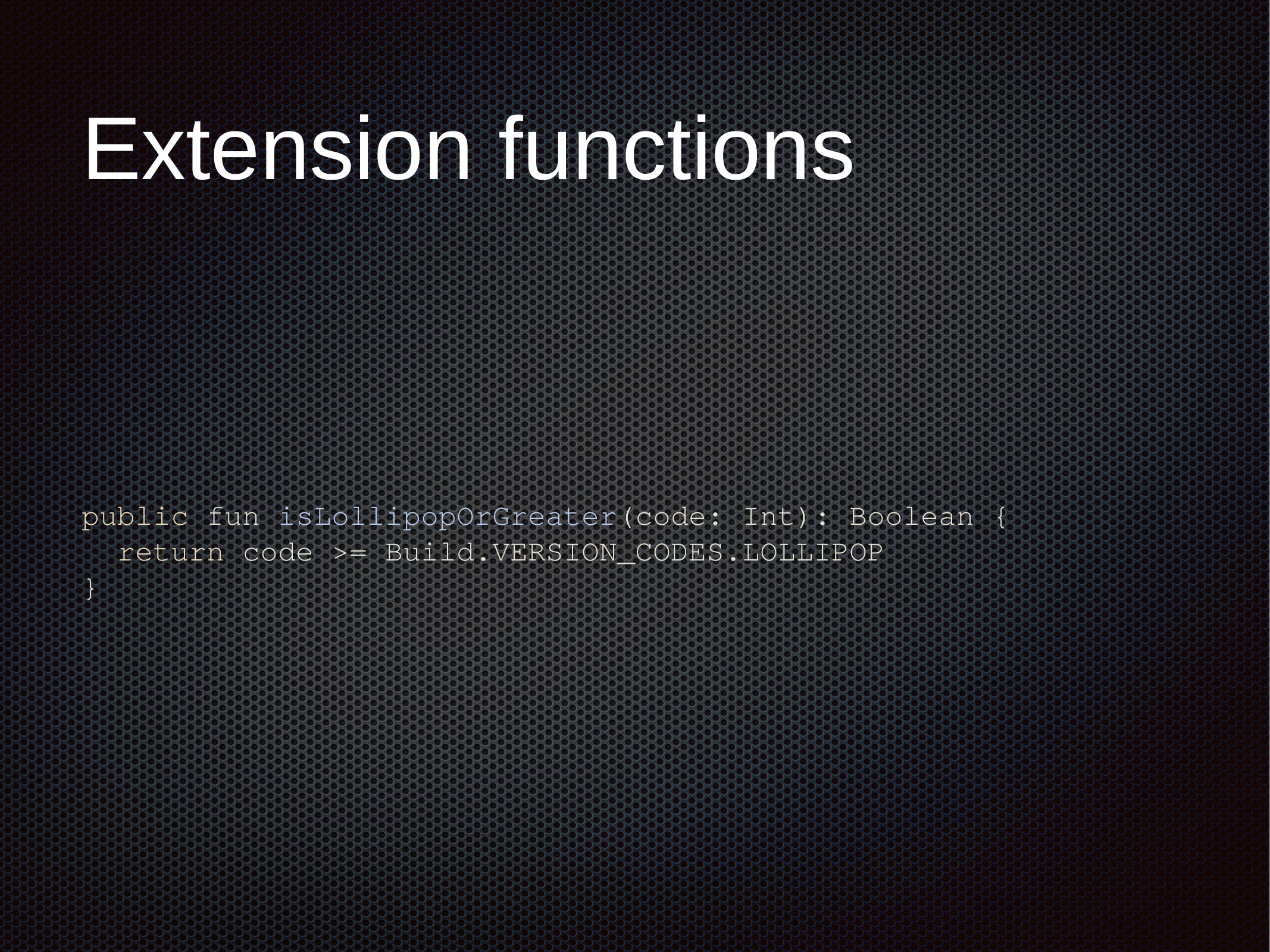

# Extension functions
public fun isLollipopOrGreater(code: Int): Boolean {
  return code >= Build.VERSION_CODES.LOLLIPOP
}